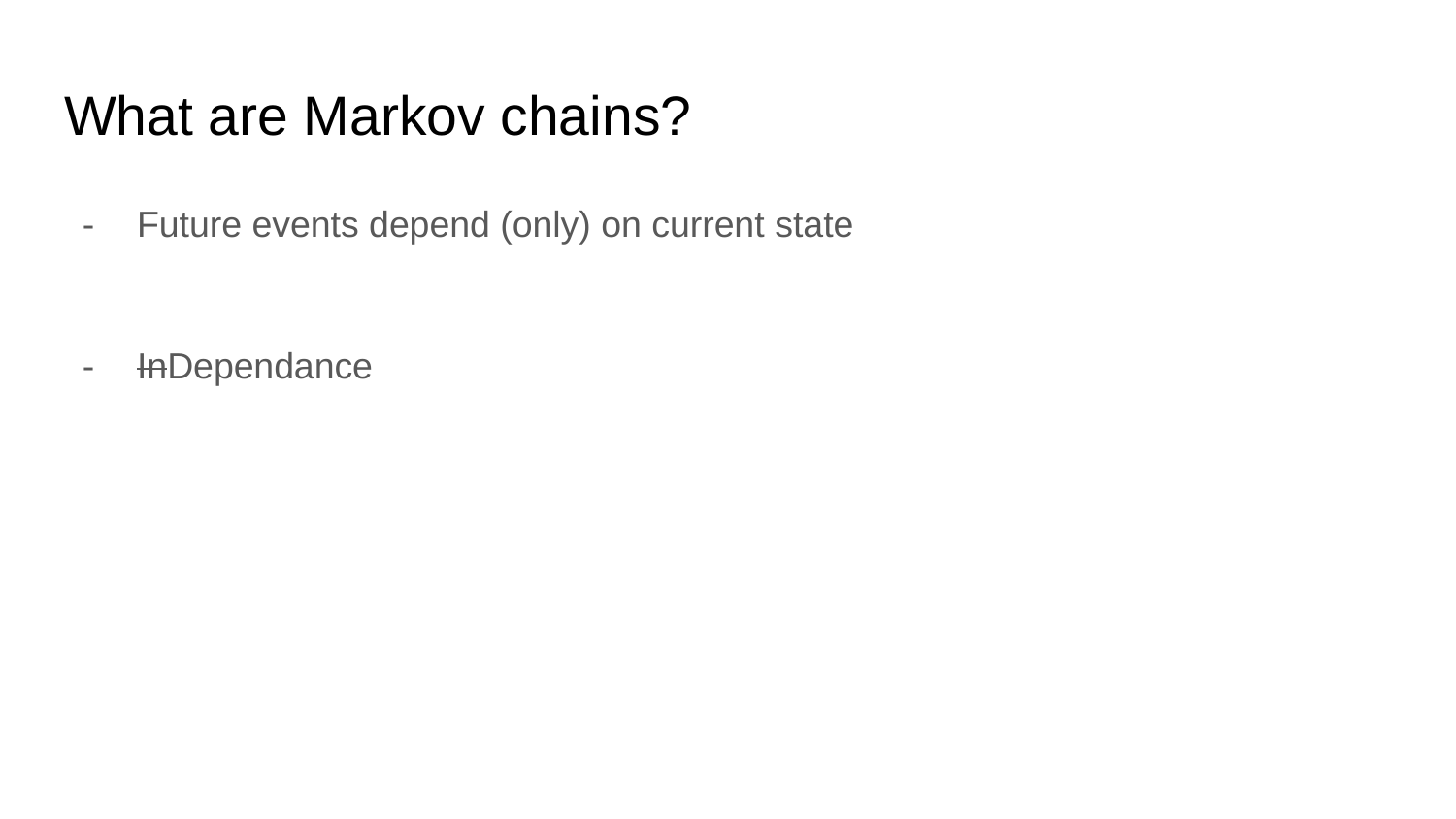

# What are Markov chains?
Future events depend (only) on current state

InDependance